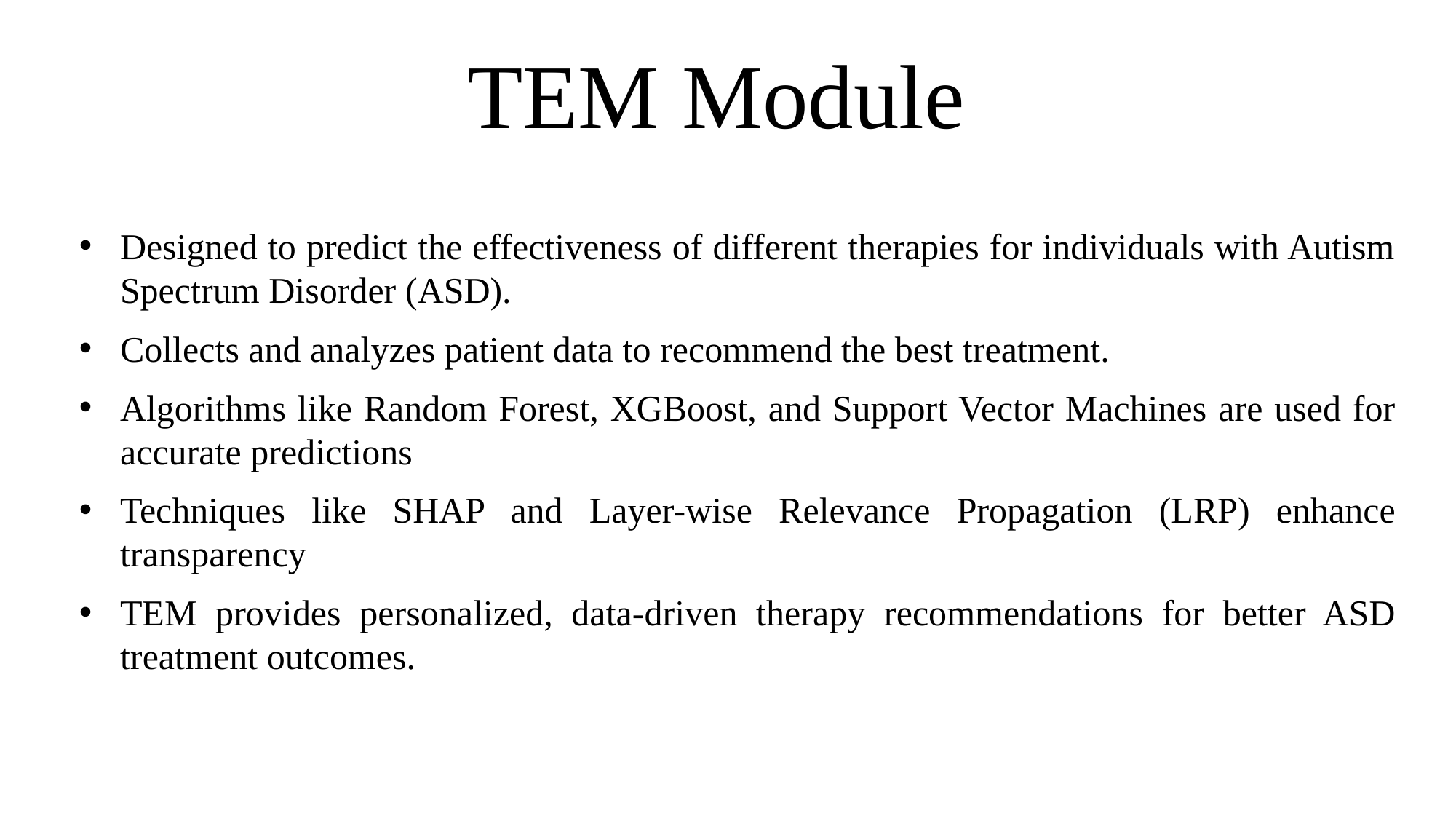

# TEM Module
Designed to predict the effectiveness of different therapies for individuals with Autism Spectrum Disorder (ASD).
Collects and analyzes patient data to recommend the best treatment.
Algorithms like Random Forest, XGBoost, and Support Vector Machines are used for accurate predictions
Techniques like SHAP and Layer-wise Relevance Propagation (LRP) enhance transparency
TEM provides personalized, data-driven therapy recommendations for better ASD treatment outcomes.